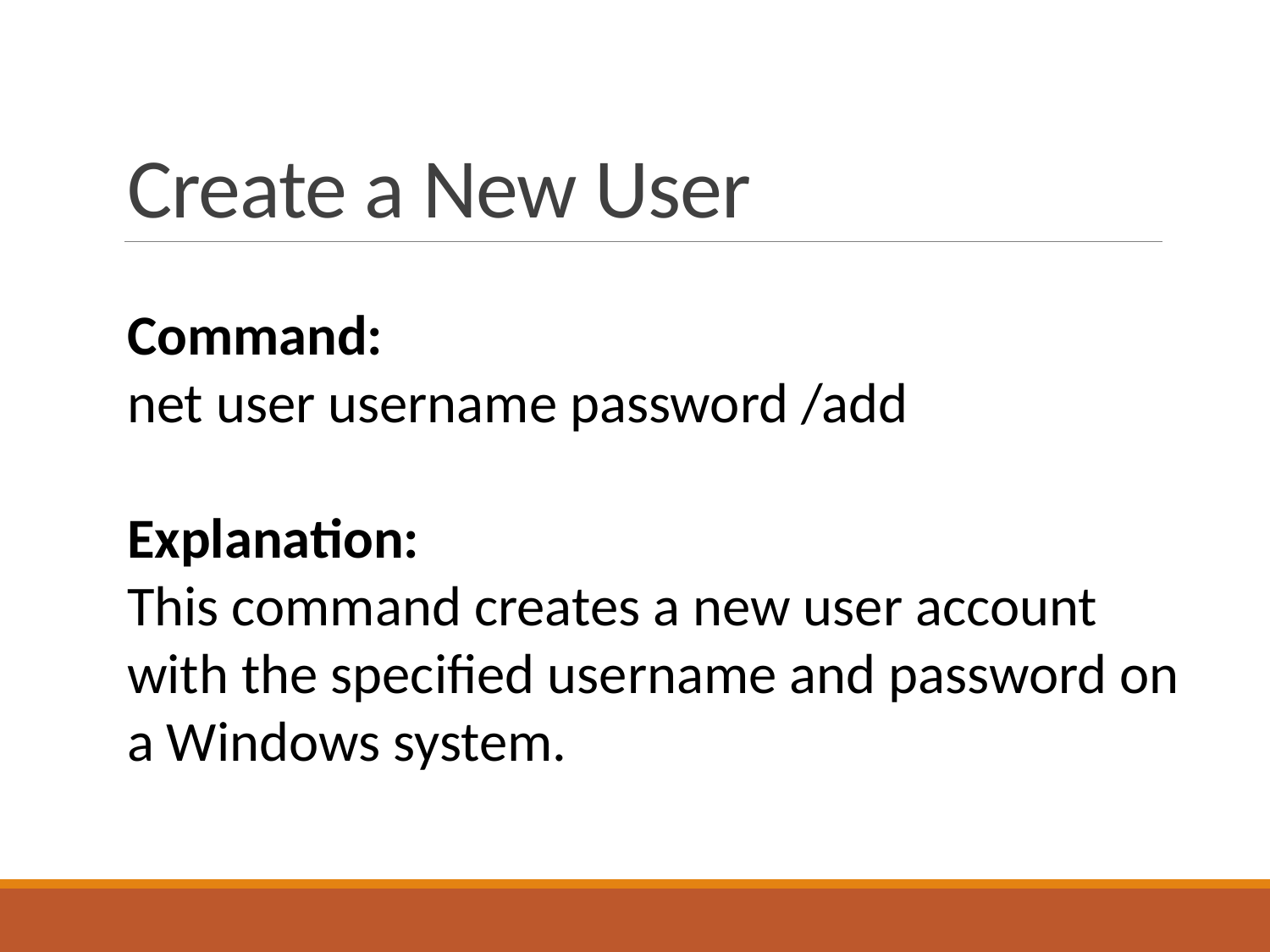

# Create a New User
Command:
net user username password /add

Explanation:
This command creates a new user account with the specified username and password on a Windows system.